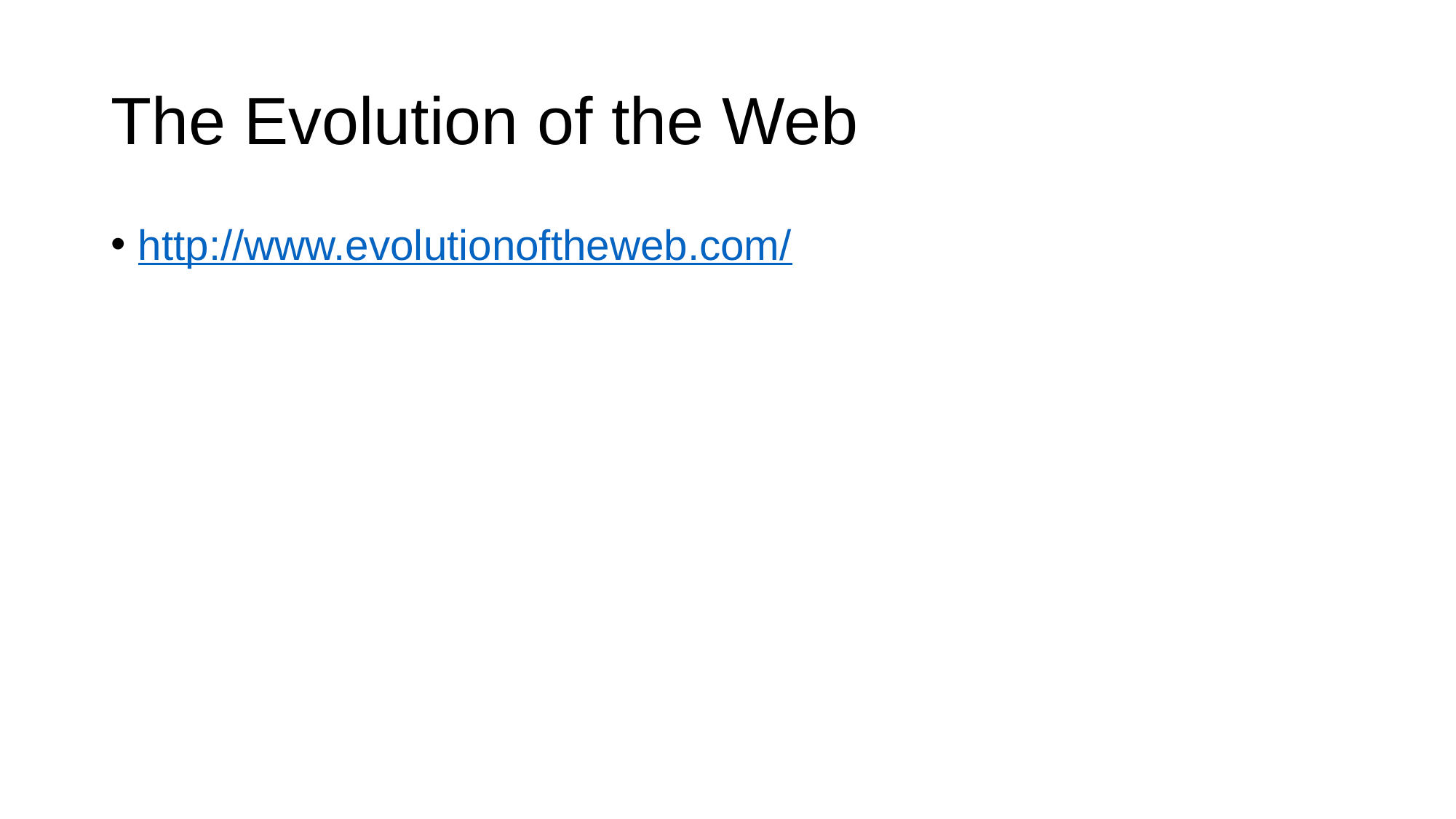

# The Evolution of the Web
http://www.evolutionoftheweb.com/